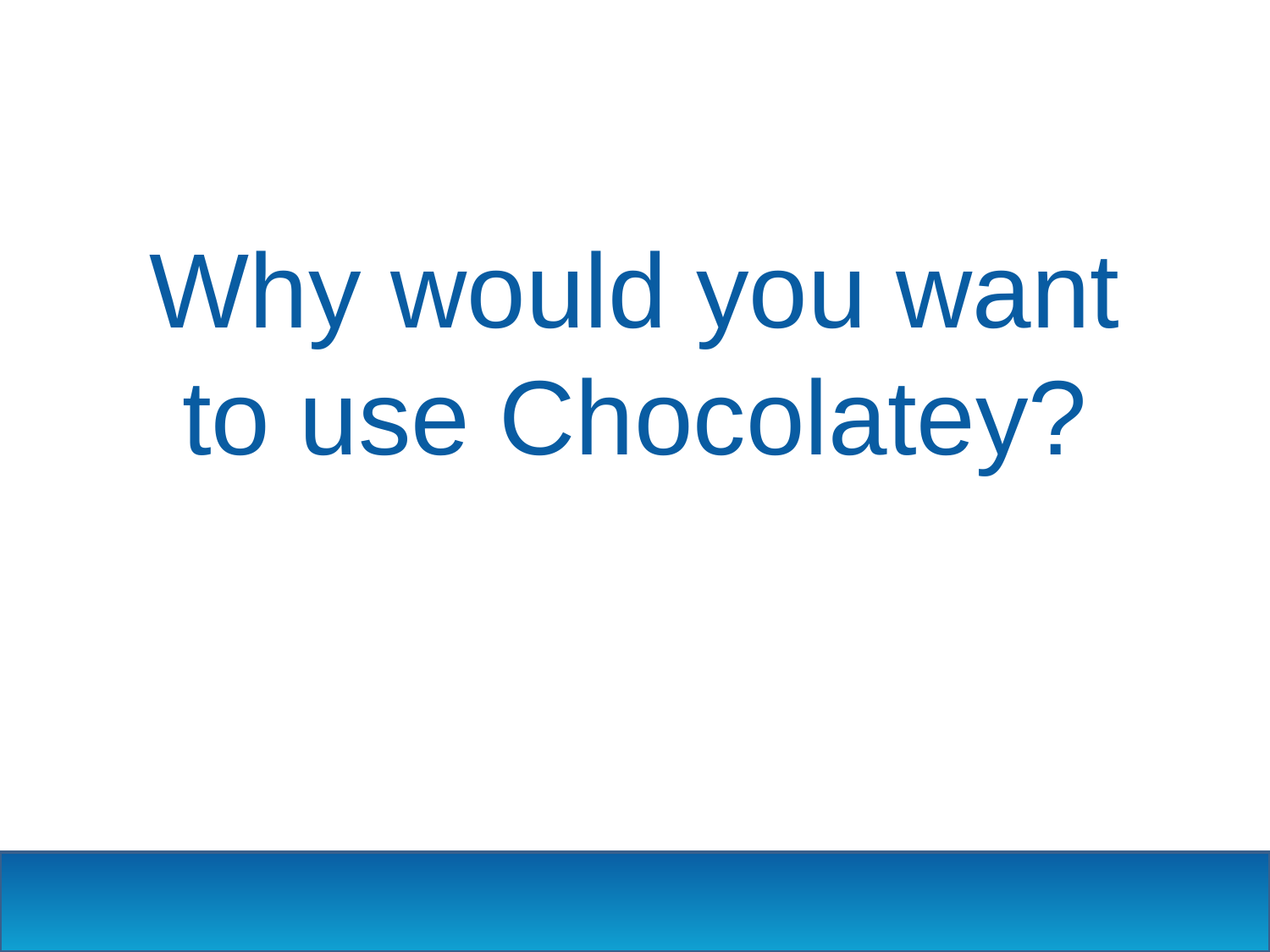

#
Why would you want to use Chocolatey?